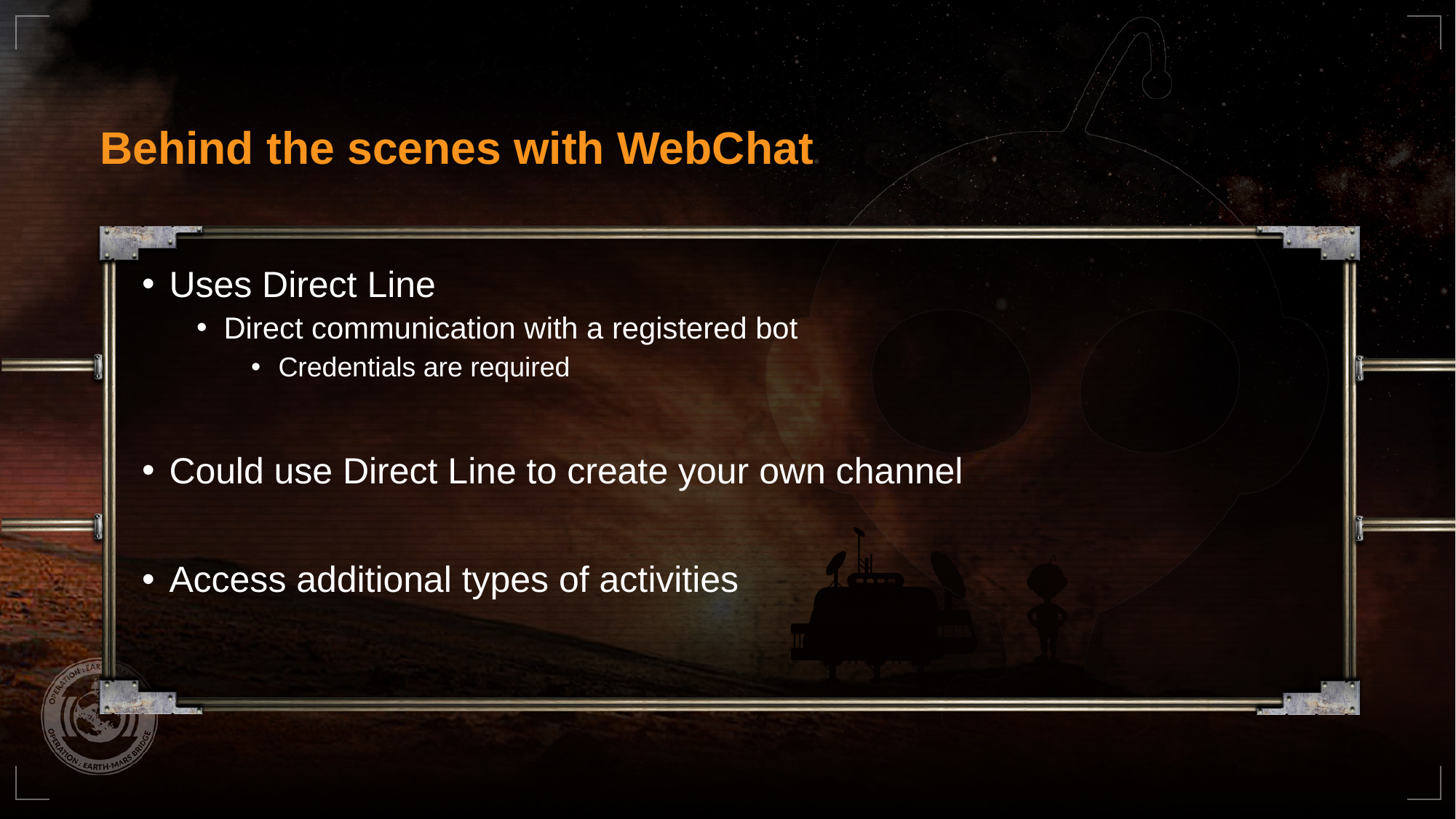

# Behind the scenes with WebChat
Uses Direct Line
Direct communication with a registered bot
Credentials are required

Could use Direct Line to create your own channel

Access additional types of activities